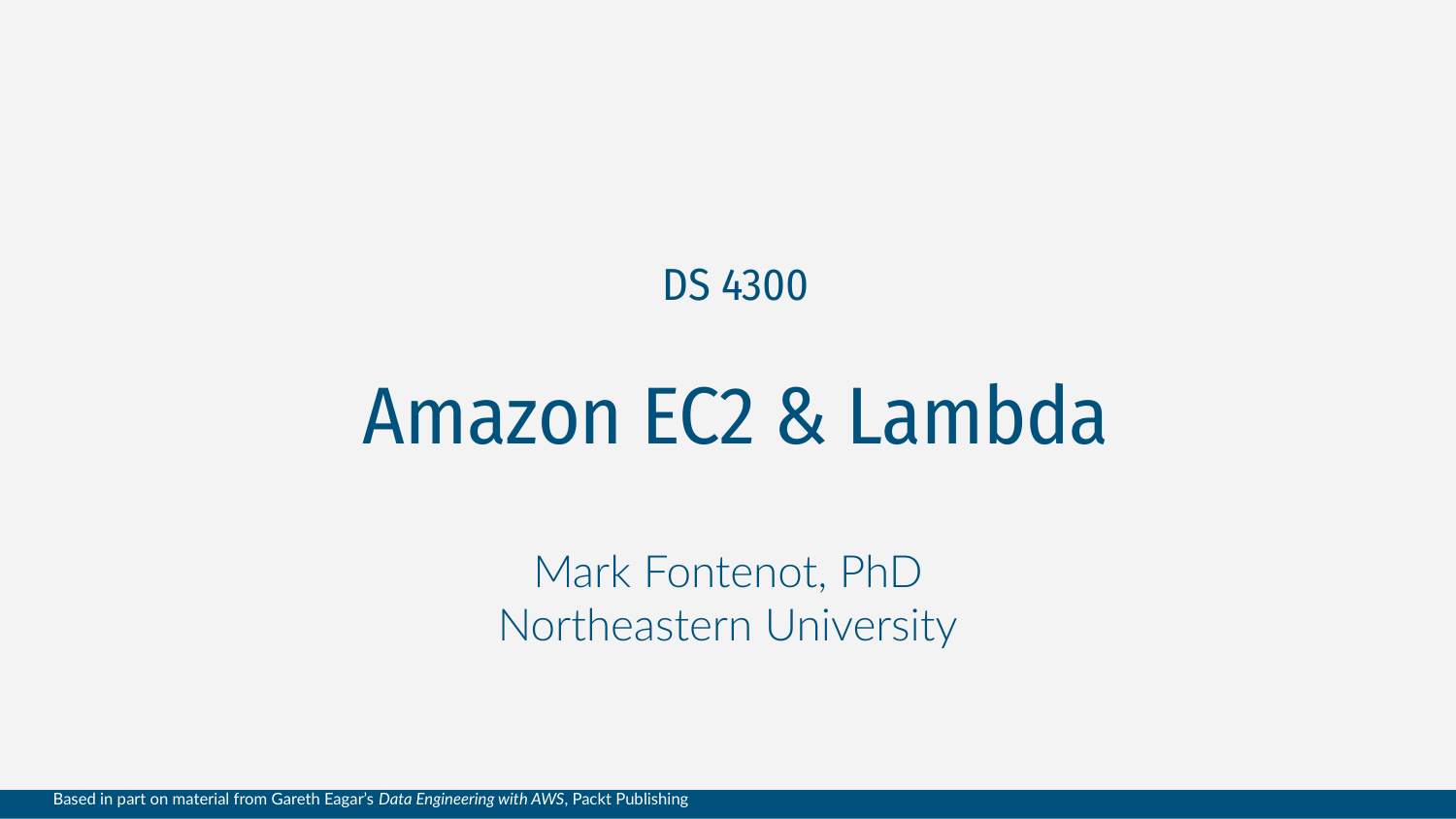

# DS 4300
Amazon EC2 & Lambda
Mark Fontenot, PhD
Northeastern University
Based in part on material from Gareth Eagar’s Data Engineering with AWS, Packt Publishing